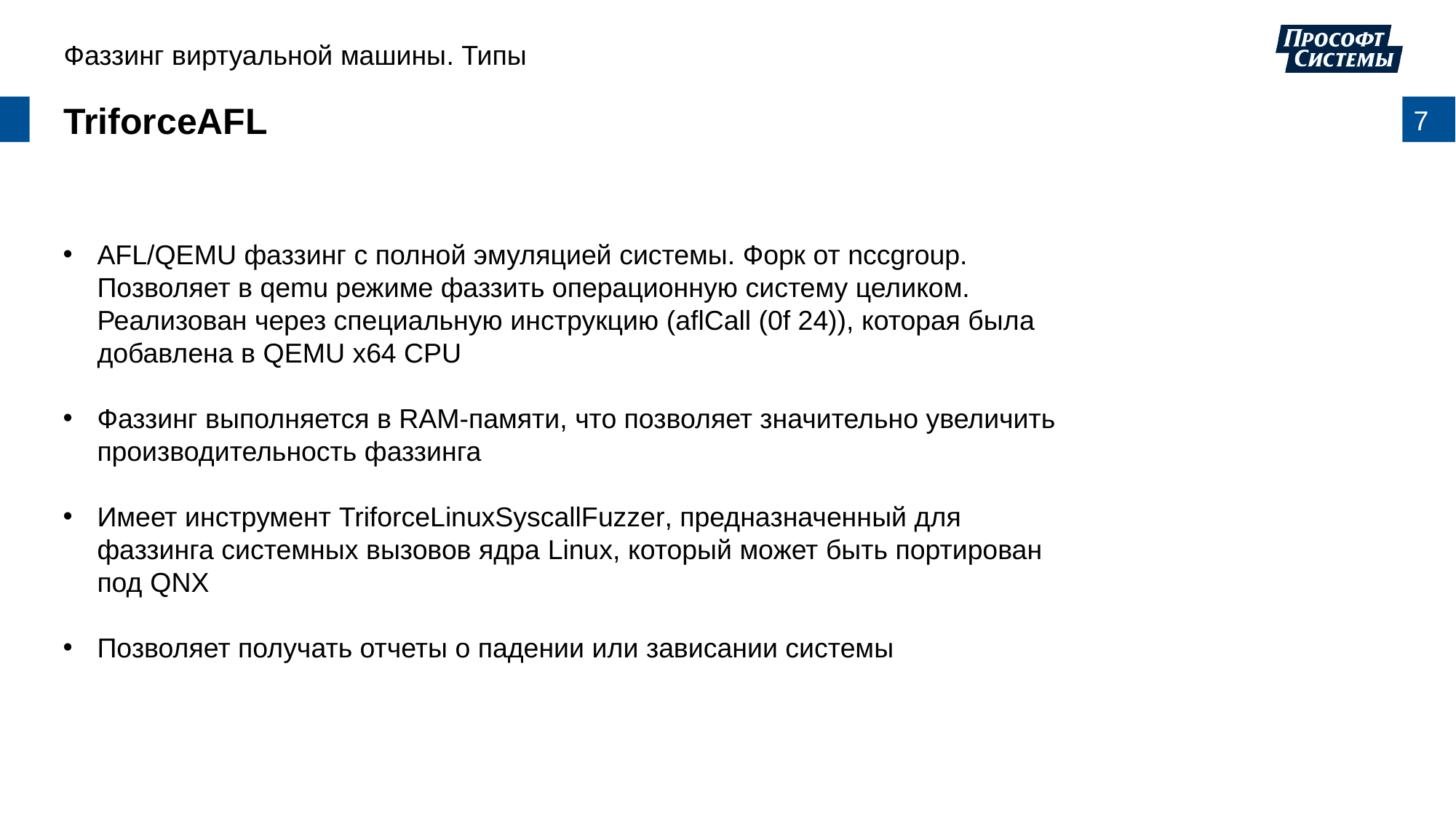

Фаззинг виртуальной машины. Типы
TriforceAFL
AFL/QEMU фаззинг с полной эмуляцией системы. Форк от nccgroup. Позволяет в qemu режиме фаззить операционную систему целиком. Реализован через специальную инструкцию (aflCall (0f 24)), которая была добавлена в QEMU x64 CPU

Фаззинг выполняется в RAM-памяти, что позволяет значительно увеличить производительность фаззинга

Имеет инструмент TriforceLinuxSyscallFuzzer, предназначенный для фаззинга системных вызовов ядра Linux, который может быть портирован под QNX

Позволяет получать отчеты о падении или зависании системы